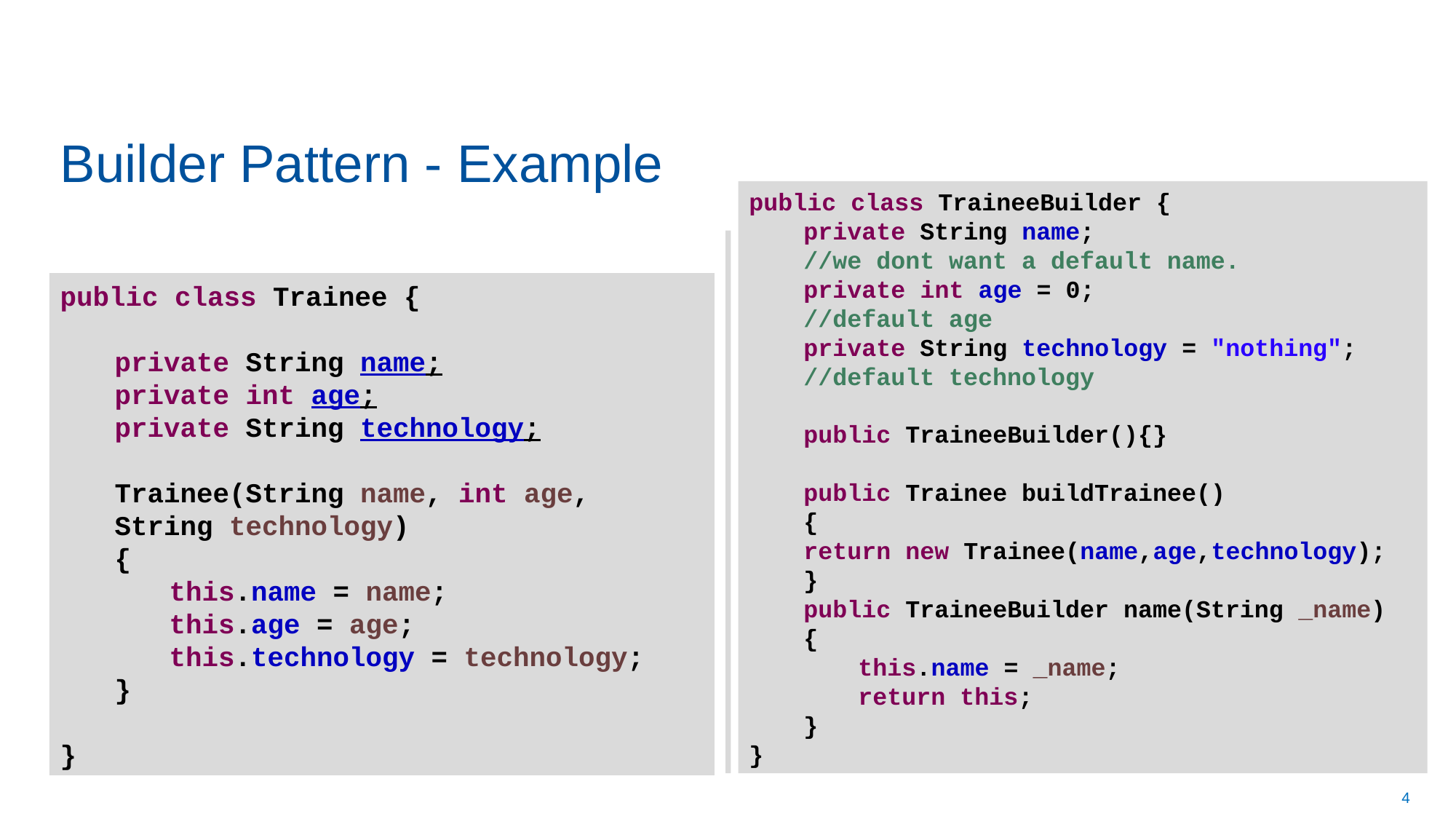

# Builder Pattern - Example
public class TraineeBuilder {
private String name;
//we dont want a default name.
private int age = 0;
//default age
private String technology = "nothing"; //default technology

public TraineeBuilder(){}

public Trainee buildTrainee()
{
return new Trainee(name,age,technology);
}
public TraineeBuilder name(String _name)
{
this.name = _name;
return this;
}
}
public class Trainee {

private String name;
private int age;
private String technology;

Trainee(String name, int age, String technology)
{
this.name = name;
this.age = age;
this.technology = technology;
}

}